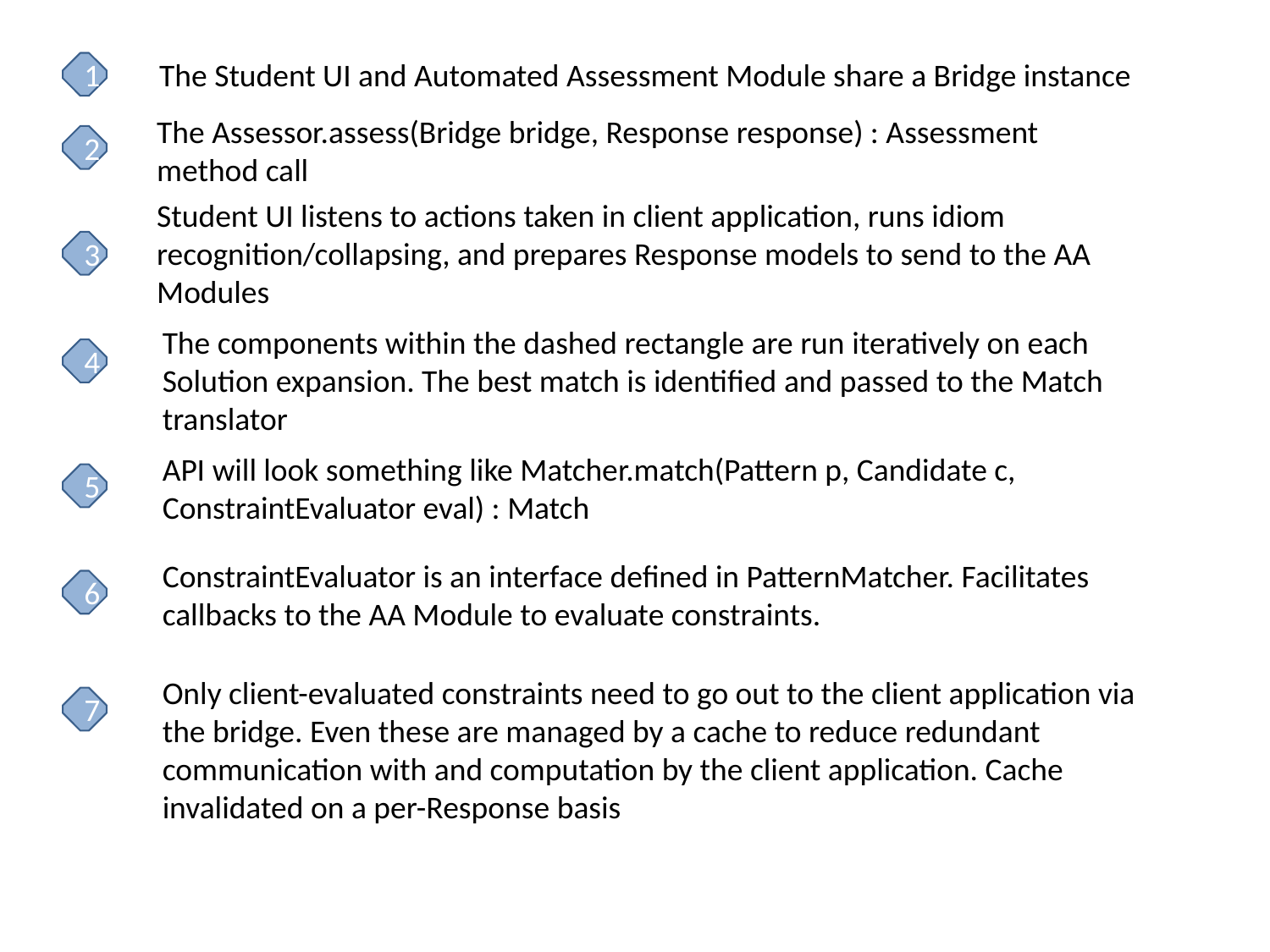

The Student UI and Automated Assessment Module share a Bridge instance
1
The Assessor.assess(Bridge bridge, Response response) : Assessment method call
2
Student UI listens to actions taken in client application, runs idiom recognition/collapsing, and prepares Response models to send to the AA Modules
3
The components within the dashed rectangle are run iteratively on each Solution expansion. The best match is identified and passed to the Match translator
4
API will look something like Matcher.match(Pattern p, Candidate c, ConstraintEvaluator eval) : Match
5
ConstraintEvaluator is an interface defined in PatternMatcher. Facilitates callbacks to the AA Module to evaluate constraints.
6
Only client-evaluated constraints need to go out to the client application via the bridge. Even these are managed by a cache to reduce redundant communication with and computation by the client application. Cache invalidated on a per-Response basis
7